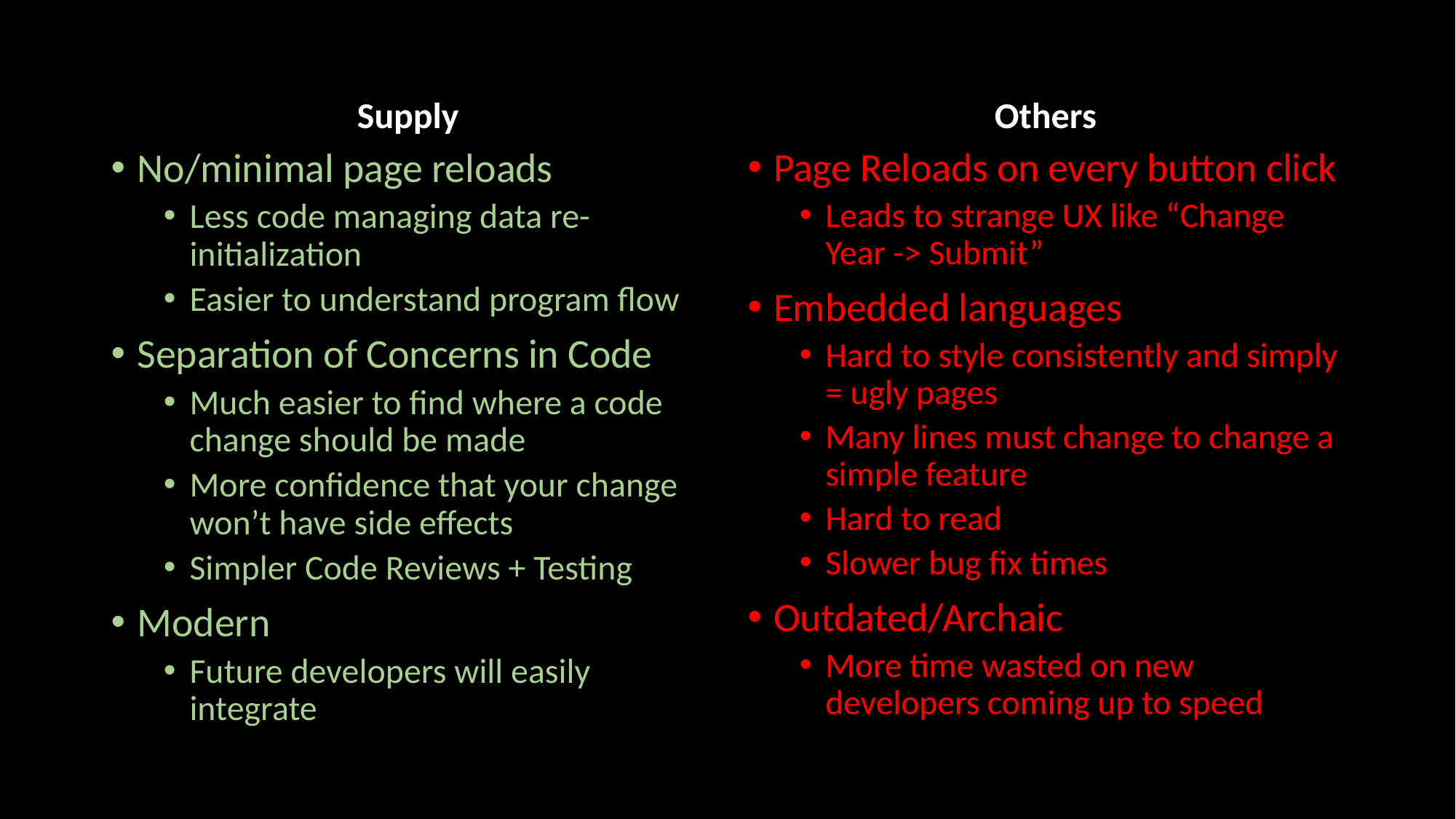

Supply
Others
No/minimal page reloads
Less code managing data re-initialization
Easier to understand program flow
Separation of Concerns in Code
Much easier to find where a code change should be made
More confidence that your change won’t have side effects
Simpler Code Reviews + Testing
Modern
Future developers will easily integrate
Page Reloads on every button click
Leads to strange UX like “Change Year -> Submit”
Embedded languages
Hard to style consistently and simply = ugly pages
Many lines must change to change a simple feature
Hard to read
Slower bug fix times
Outdated/Archaic
More time wasted on new developers coming up to speed